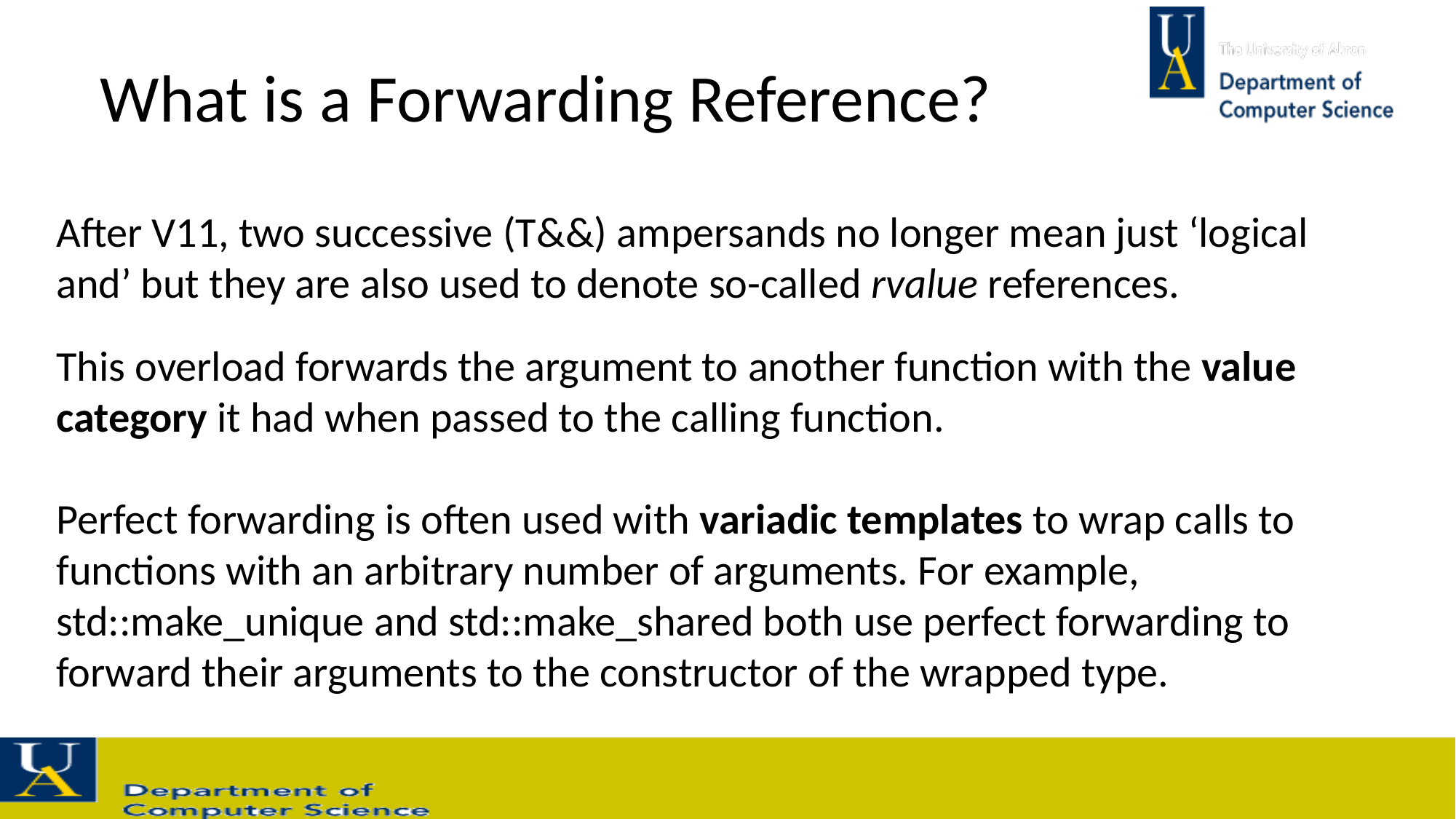

# What is a Forwarding Reference?
After V11, two successive (T&&) ampersands no longer mean just ‘logical and’ but they are also used to denote so-called rvalue references.
This overload forwards the argument to another function with the value category it had when passed to the calling function.

Perfect forwarding is often used with variadic templates to wrap calls to functions with an arbitrary number of arguments. For example, std::make_unique and std::make_shared both use perfect forwarding to forward their arguments to the constructor of the wrapped type.